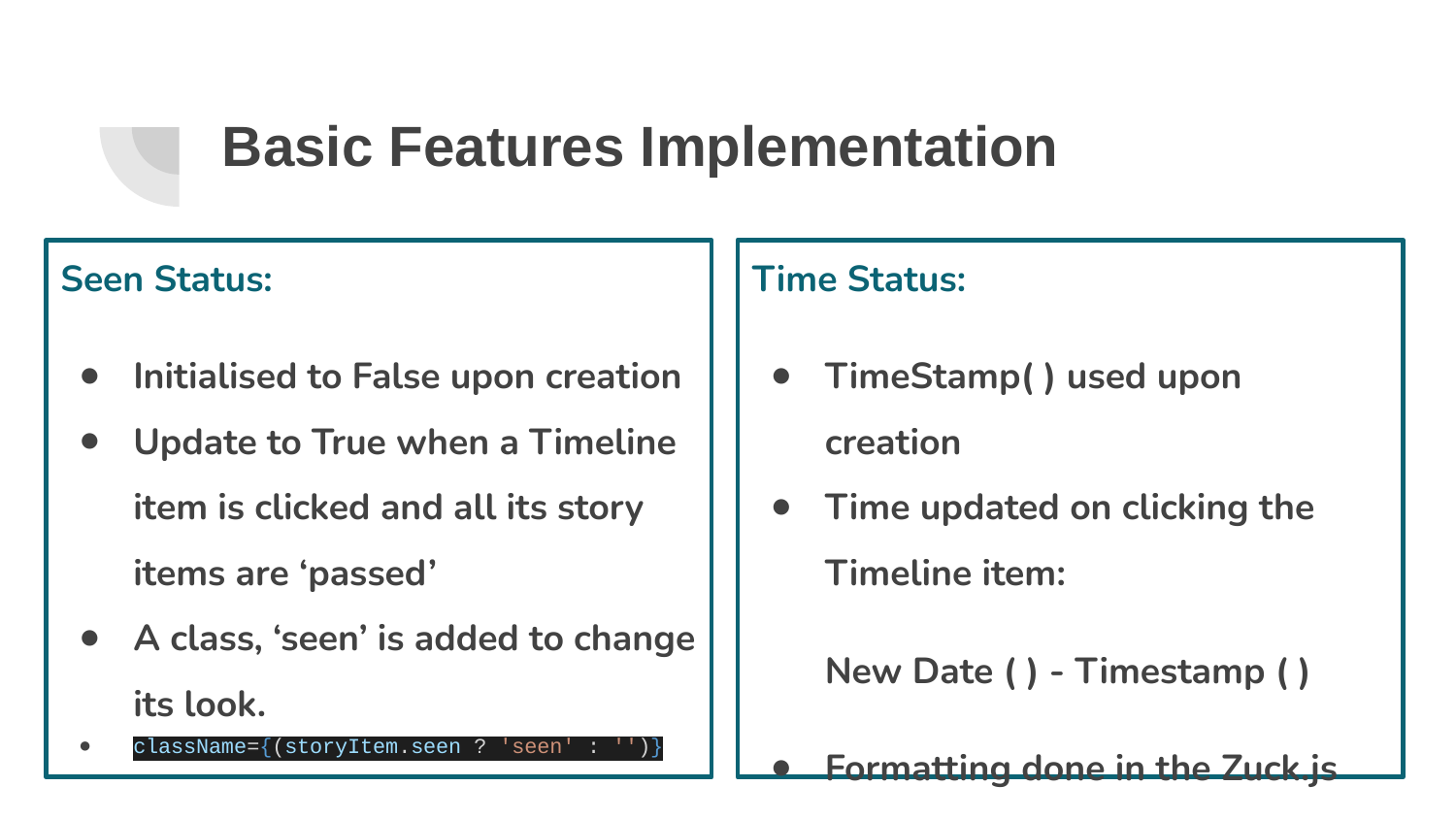

# Basic Features Implementation
Seen Status:
Initialised to False upon creation
Update to True when a Timeline item is clicked and all its story items are ‘passed’
A class, ‘seen’ is added to change its look.
className={(storyItem.seen ? 'seen' : '')}

Time Status:
TimeStamp( ) used upon creation
Time updated on clicking the Timeline item:
New Date ( ) - Timestamp ( )
Formatting done in the Zuck.js library